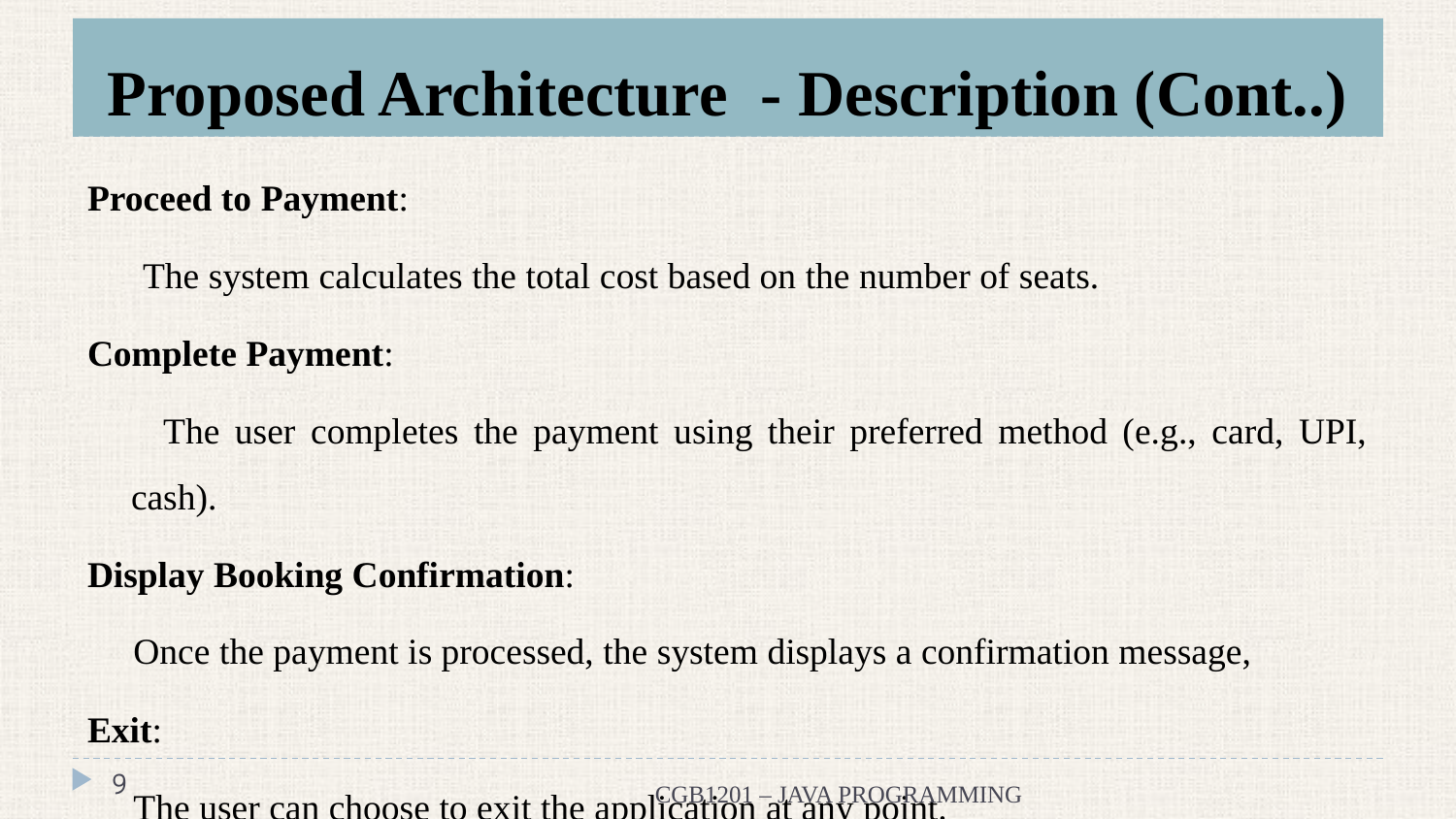

# Proposed Architecture  - Description (Cont..)
Proceed to Payment:
      The system calculates the total cost based on the number of seats.
Complete Payment:
     The user completes the payment using their preferred method (e.g., card, UPI, cash).
Display Booking Confirmation:
     Once the payment is processed, the system displays a confirmation message,
Exit:
     The user can choose to exit the application at any point.

9
CGB1201 – JAVA PROGRAMMING